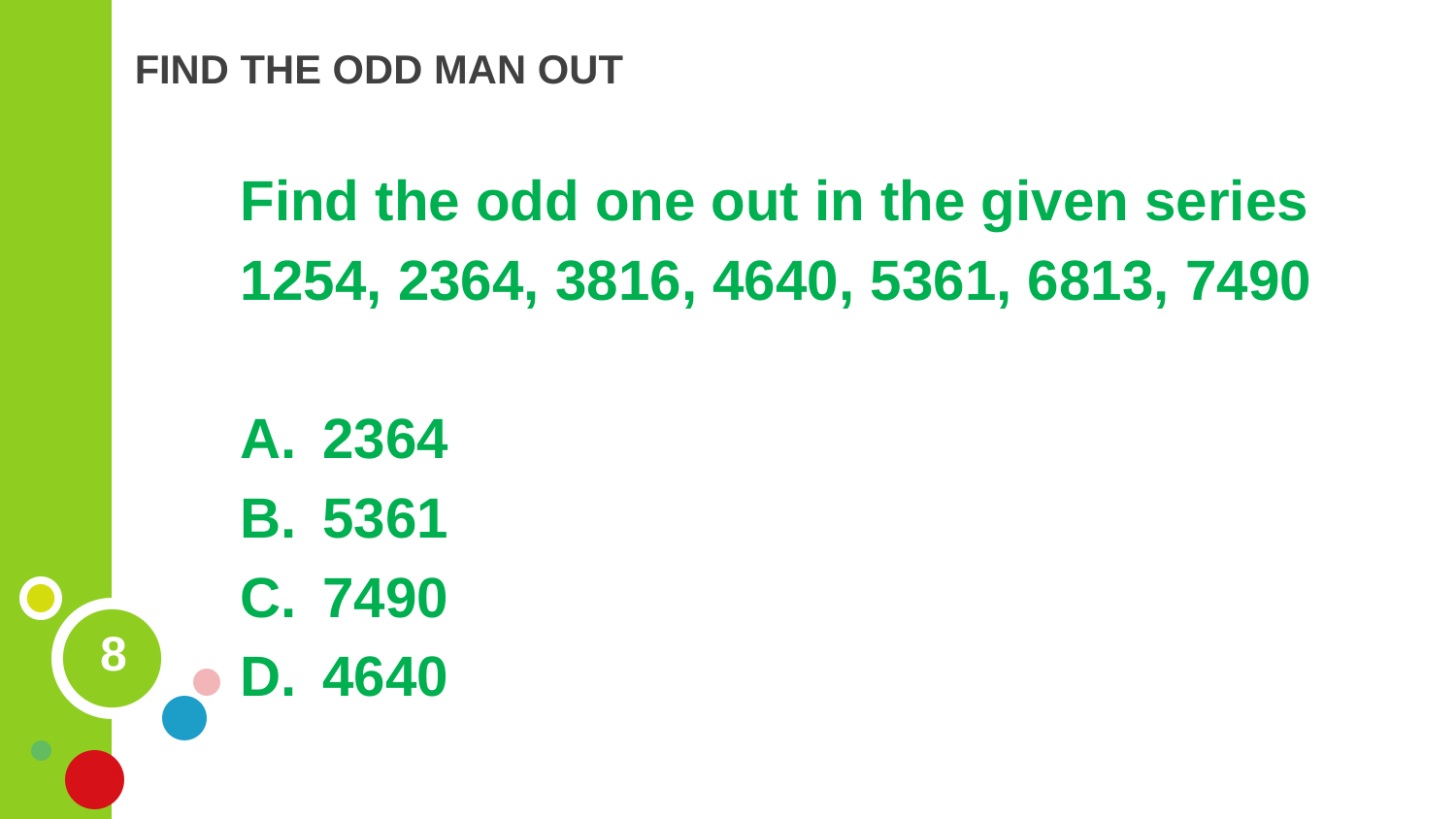

FIND THE ODD MAN OUT
Find the odd one out in the given series
1254, 2364, 3816, 4640, 5361, 6813, 7490

2364
5361
7490
4640

8